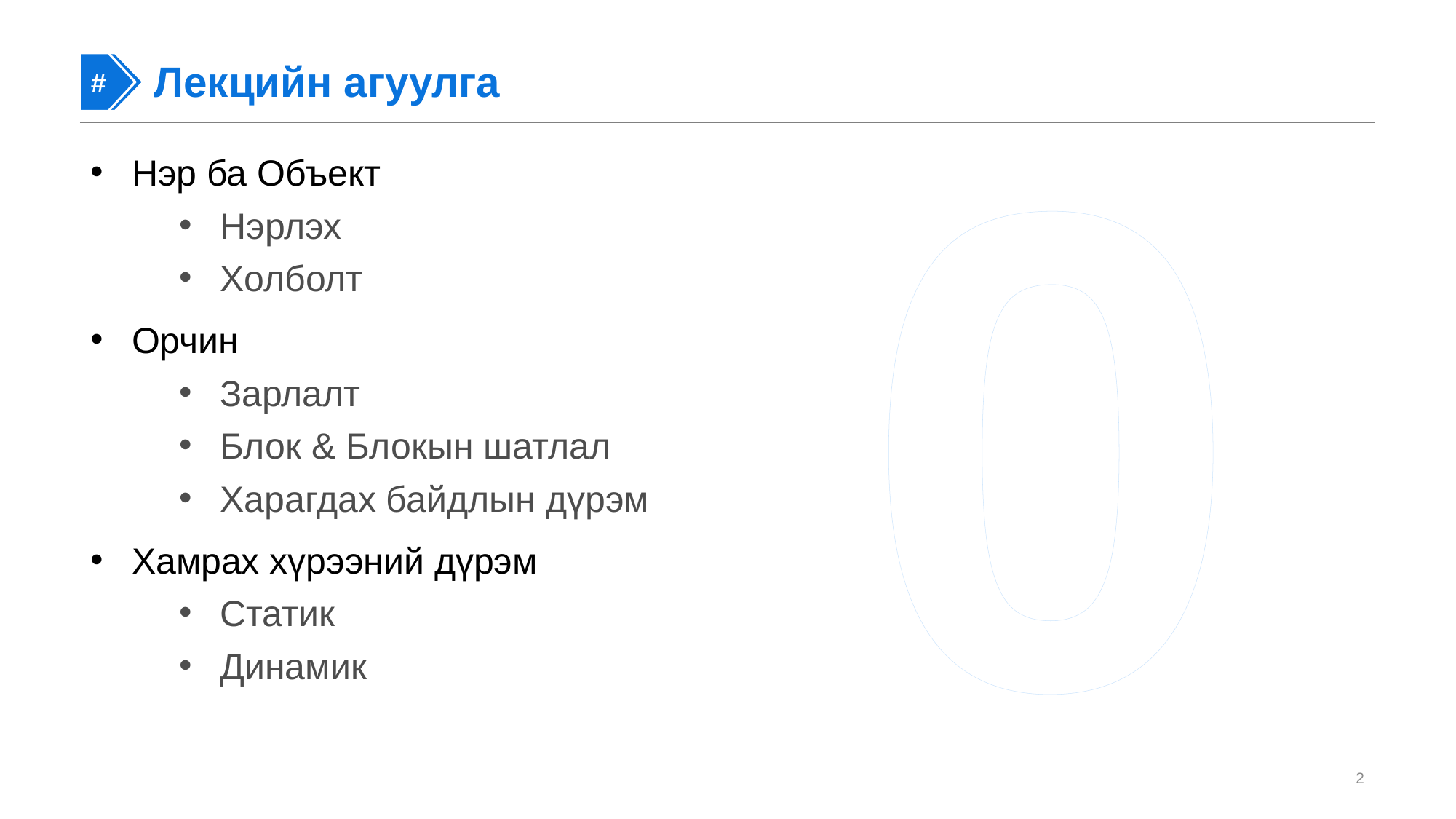

04
#
#
Лекцийн агуулга
Нэр ба Объект
Нэрлэх
Холболт
Орчин
Зарлалт
Блок & Блокын шатлал
Харагдах байдлын дүрэм
Хамрах хүрээний дүрэм
Статик
Динамик

2